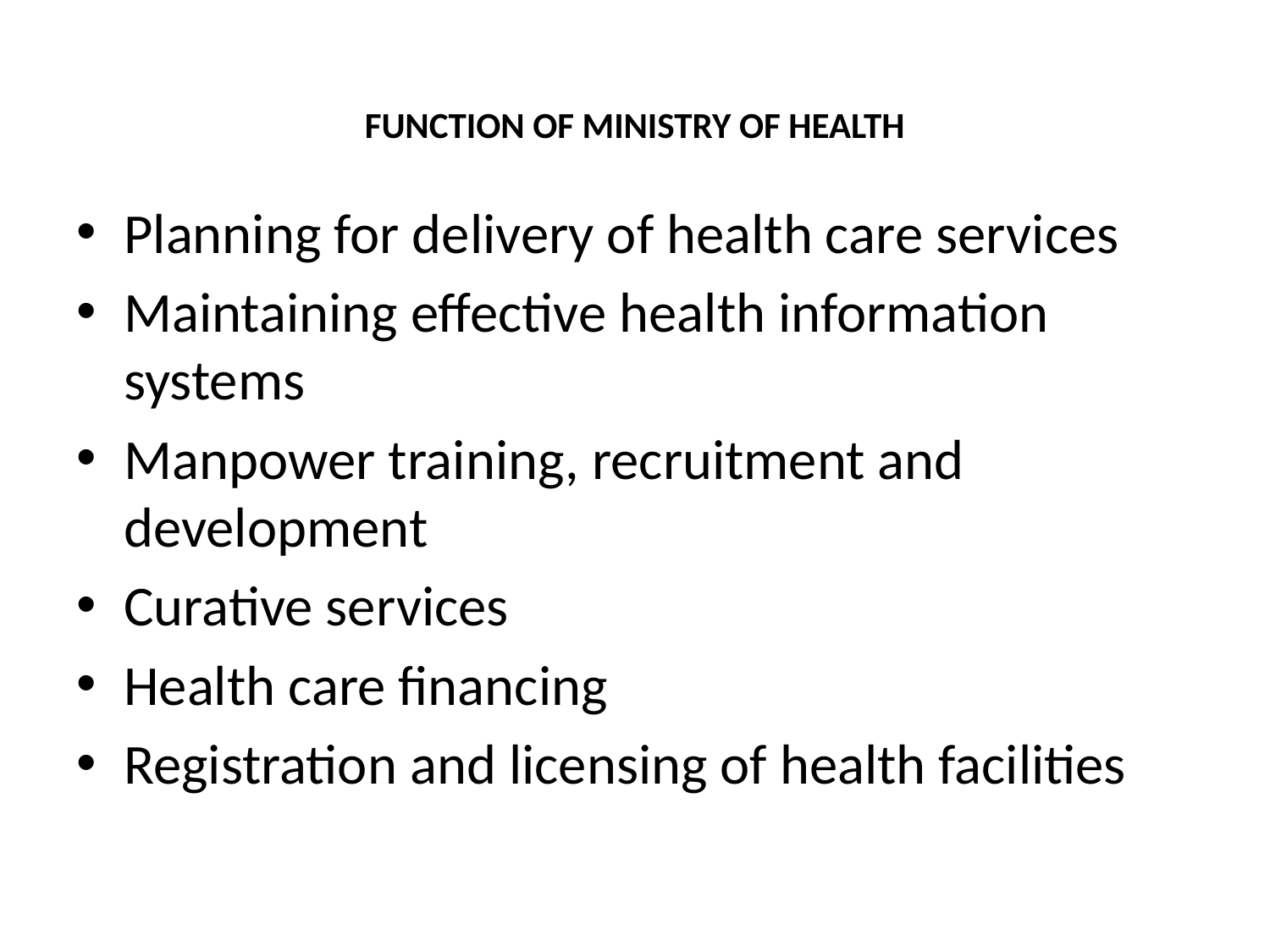

# FUNCTION OF MINISTRY OF HEALTH
Planning for delivery of health care services
Maintaining effective health information systems
Manpower training, recruitment and development
Curative services
Health care financing
Registration and licensing of health facilities